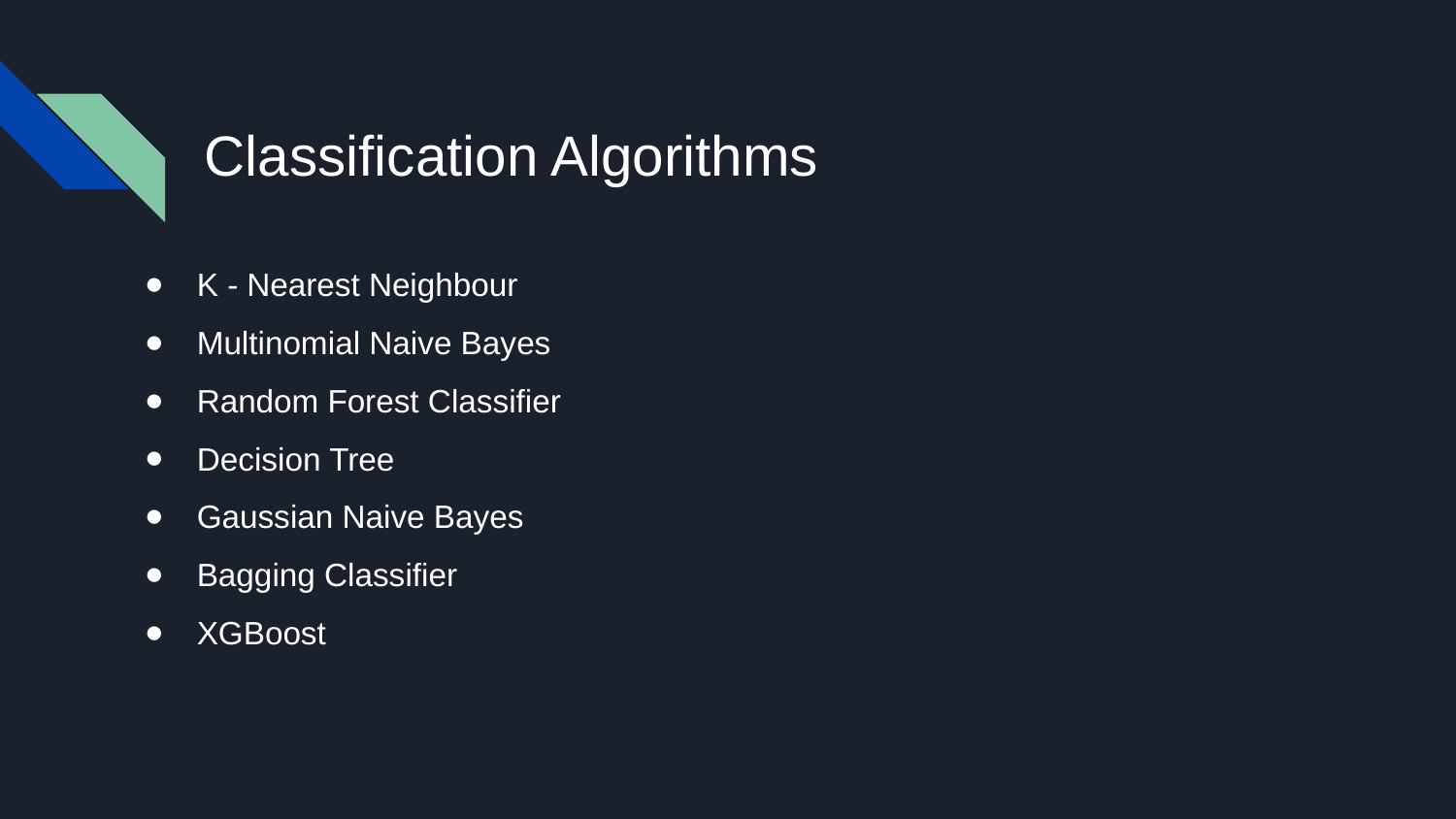

# Classification Algorithms
K - Nearest Neighbour
Multinomial Naive Bayes
Random Forest Classifier
Decision Tree
Gaussian Naive Bayes
Bagging Classifier
XGBoost